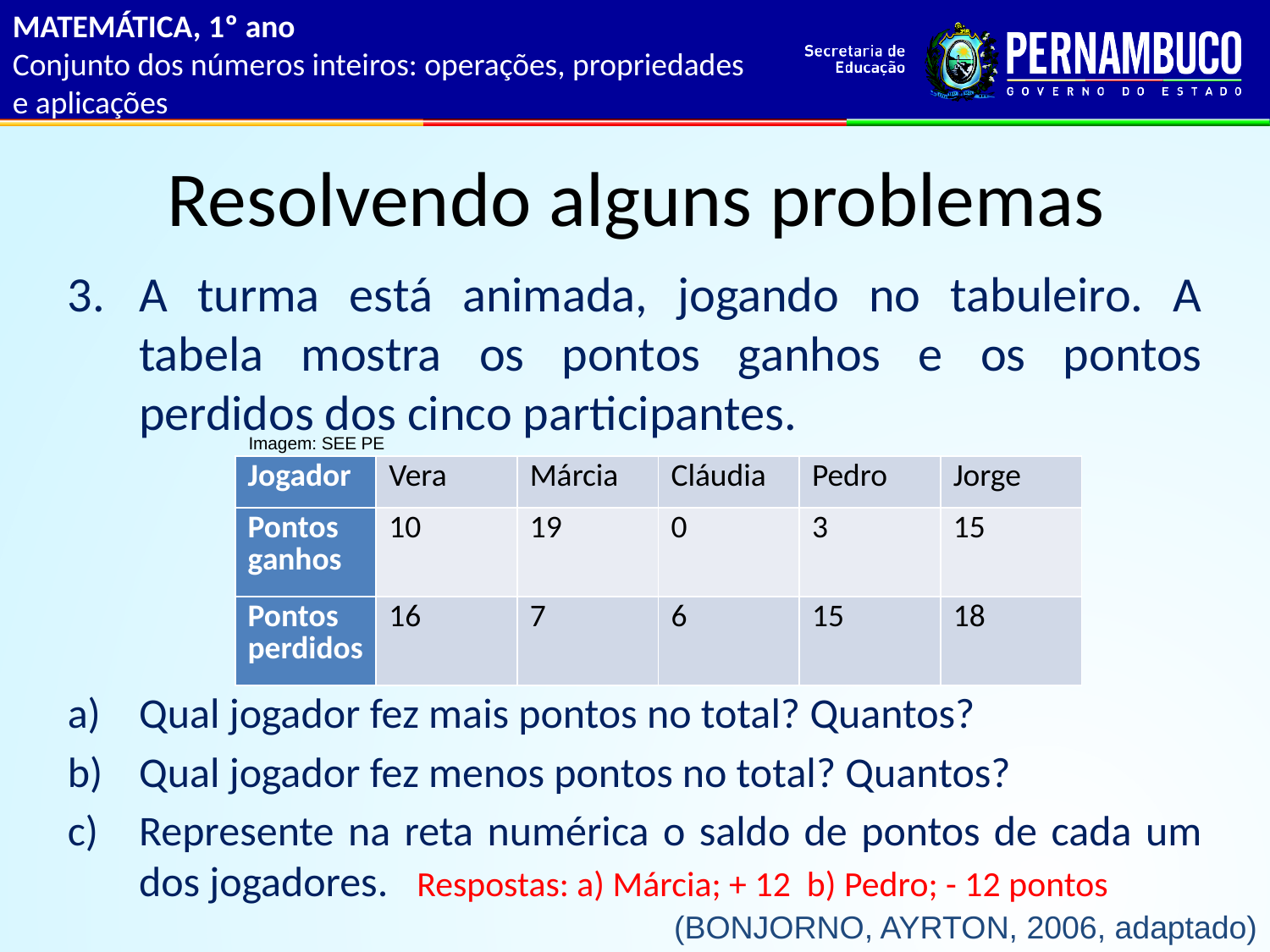

MATEMÁTICA, 1º ano
Conjunto dos números inteiros: operações, propriedades e aplicações
# Resolvendo alguns problemas
A turma está animada, jogando no tabuleiro. A tabela mostra os pontos ganhos e os pontos perdidos dos cinco participantes.

Qual jogador fez mais pontos no total? Quantos?
Qual jogador fez menos pontos no total? Quantos?
Represente na reta numérica o saldo de pontos de cada um dos jogadores.   Respostas: a) Márcia; + 12  b) Pedro; - 12 pontos
Imagem: SEE PE

| Jogador | Vera | Márcia | Cláudia | Pedro | Jorge |
| --- | --- | --- | --- | --- | --- |
| Pontos ganhos | 10 | 19 | 0 | 3 | 15 |
| Pontos perdidos | 16 | 7 | 6 | 15 | 18 |
(BONJORNO, AYRTON, 2006, adaptado)